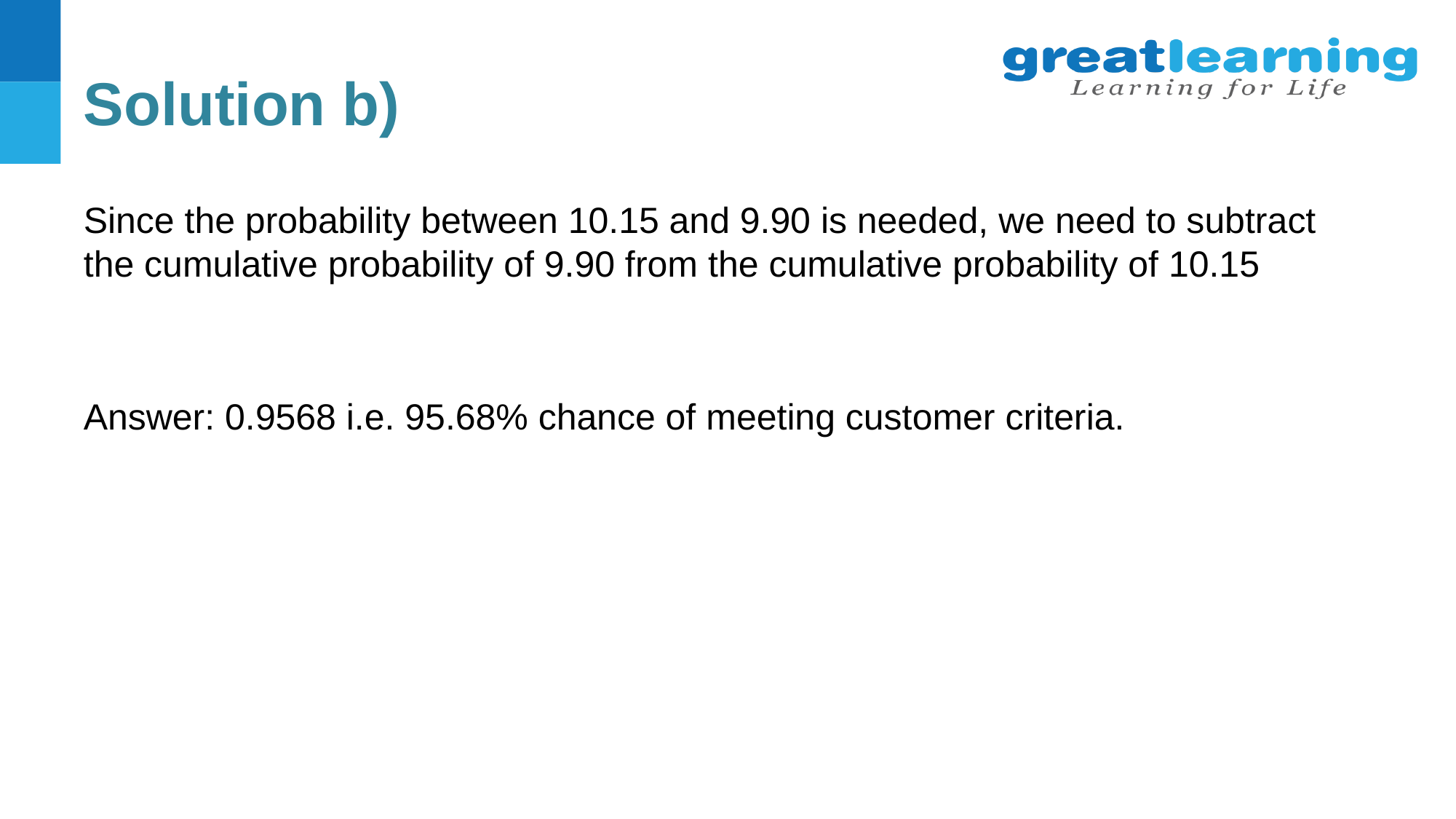

# Solution b)
Since the probability between 10.15 and 9.90 is needed, we need to subtract the cumulative probability of 9.90 from the cumulative probability of 10.15

Answer: 0.9568 i.e. 95.68% chance of meeting customer criteria.